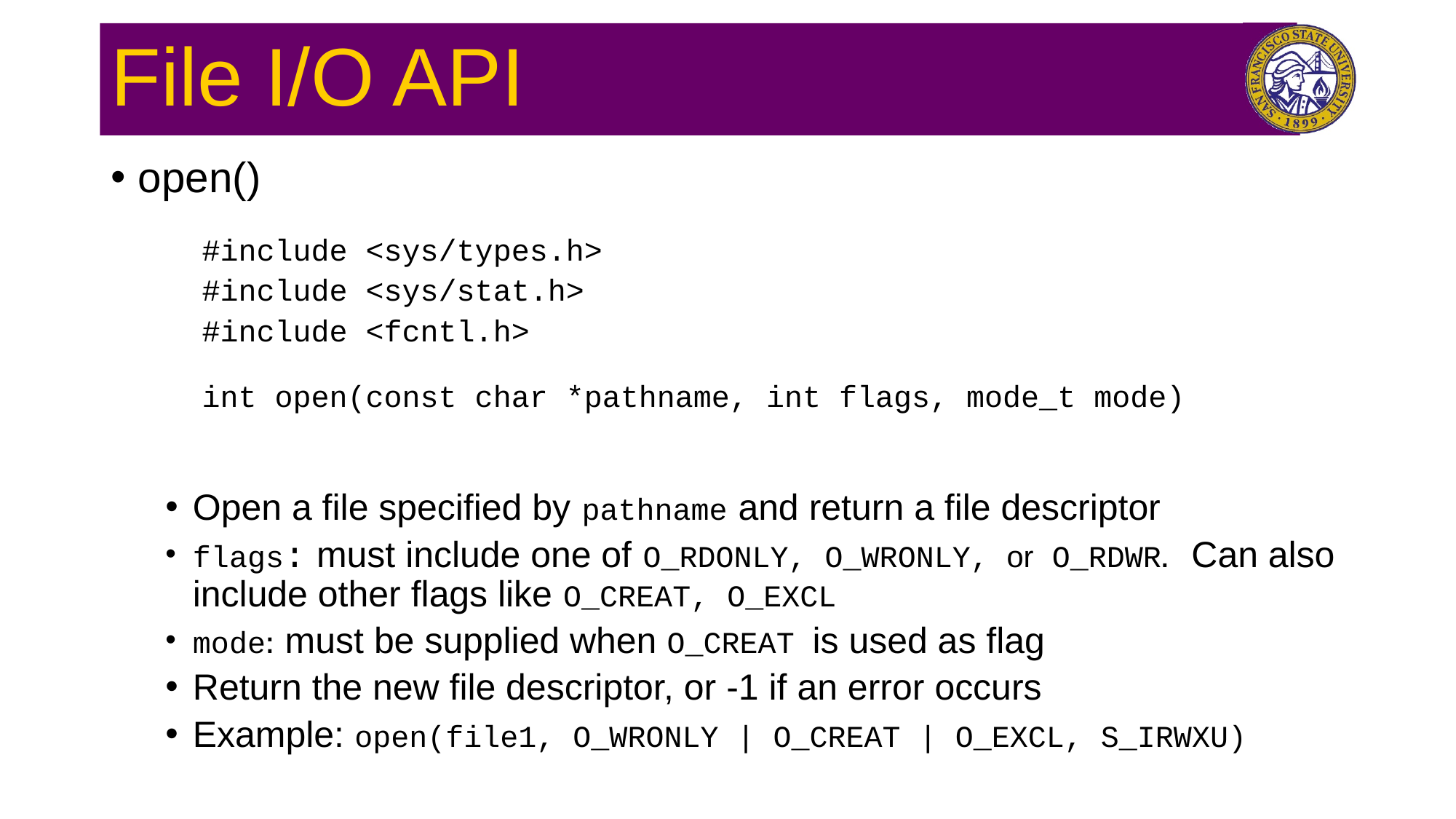

# File I/O API
open()

  #include <sys/types.h>
  #include <sys/stat.h>
  #include <fcntl.h>

  int open(const char *pathname, int flags, mode_t mode)

Open a file specified by pathname and return a file descriptor
flags: must include one of O_RDONLY, O_WRONLY, or O_RDWR.  Can also include other flags like O_CREAT, O_EXCL
mode: must be supplied when O_CREAT is used as flag
Return the new file descriptor, or -1 if an error occurs
Example: open(file1, O_WRONLY | O_CREAT | O_EXCL, S_IRWXU)